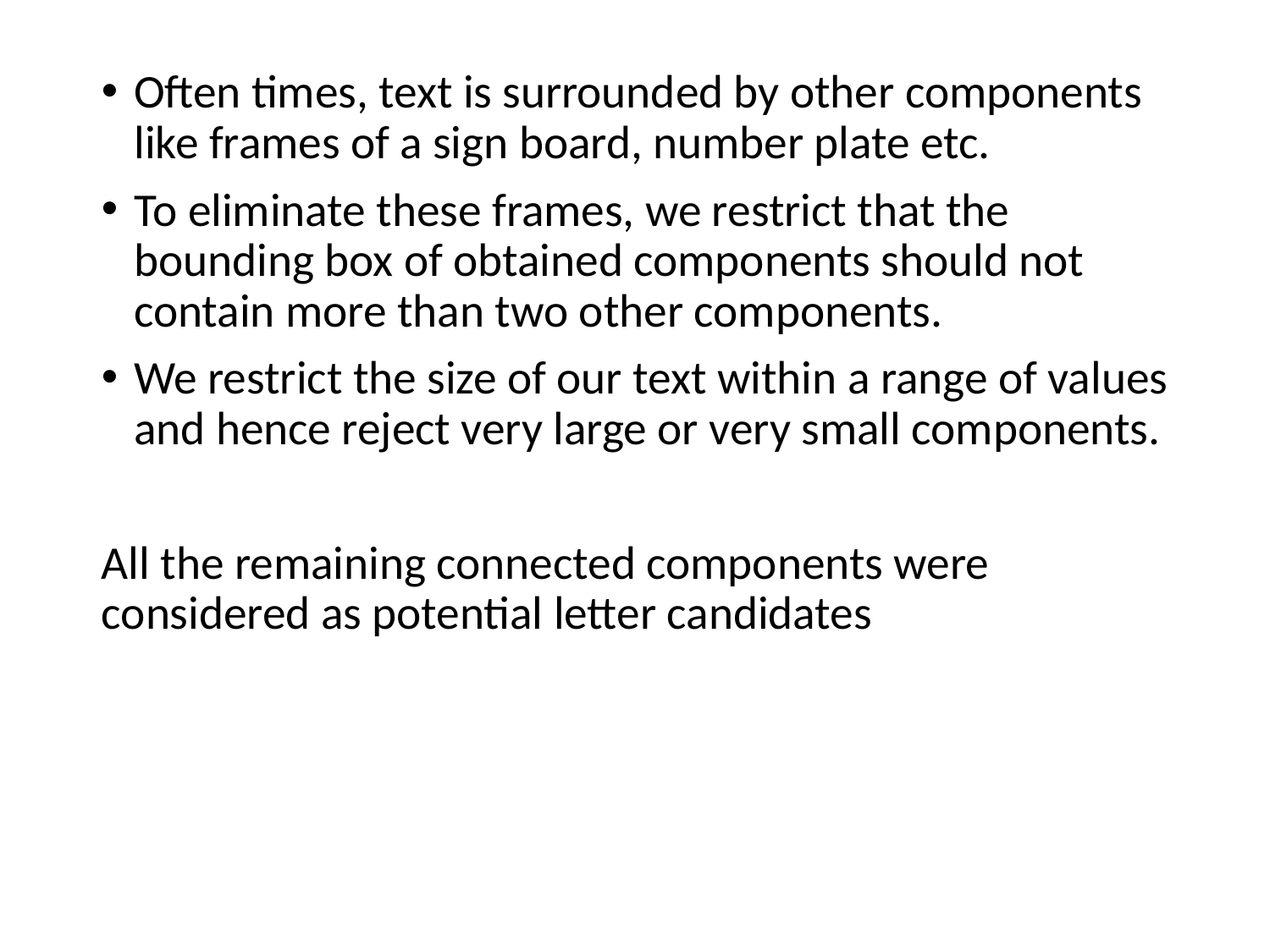

Often times, text is surrounded by other components like frames of a sign board, number plate etc.
To eliminate these frames, we restrict that the bounding box of obtained components should not contain more than two other components.
We restrict the size of our text within a range of values and hence reject very large or very small components.

All the remaining connected components were considered as potential letter candidates